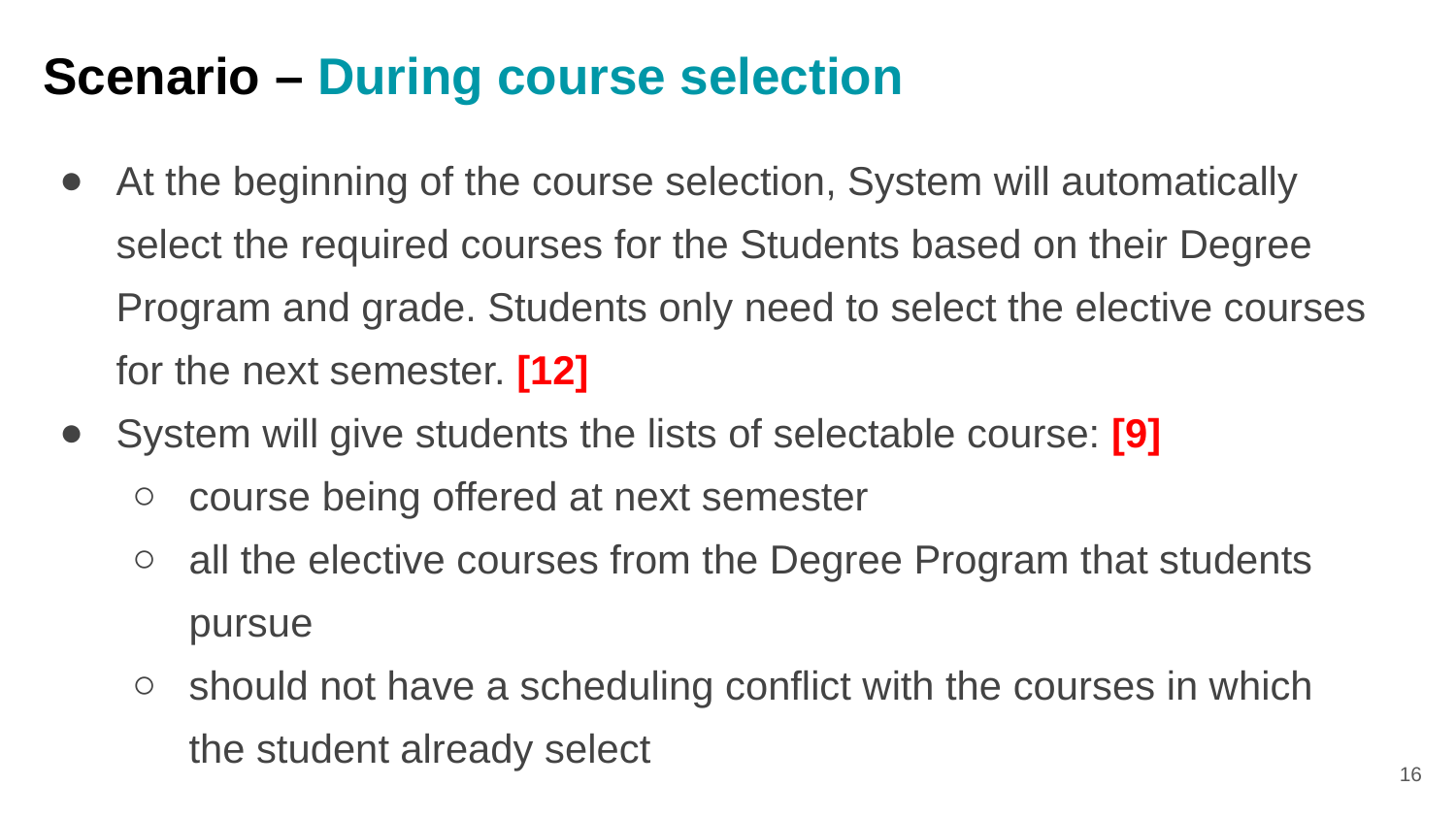

# Scenario – During course selection
At the beginning of the course selection, System will automatically select the required courses for the Students based on their Degree Program and grade. Students only need to select the elective courses for the next semester. [12]
System will give students the lists of selectable course: [9]
course being offered at next semester
all the elective courses from the Degree Program that students pursue
should not have a scheduling conflict with the courses in which the student already select
16